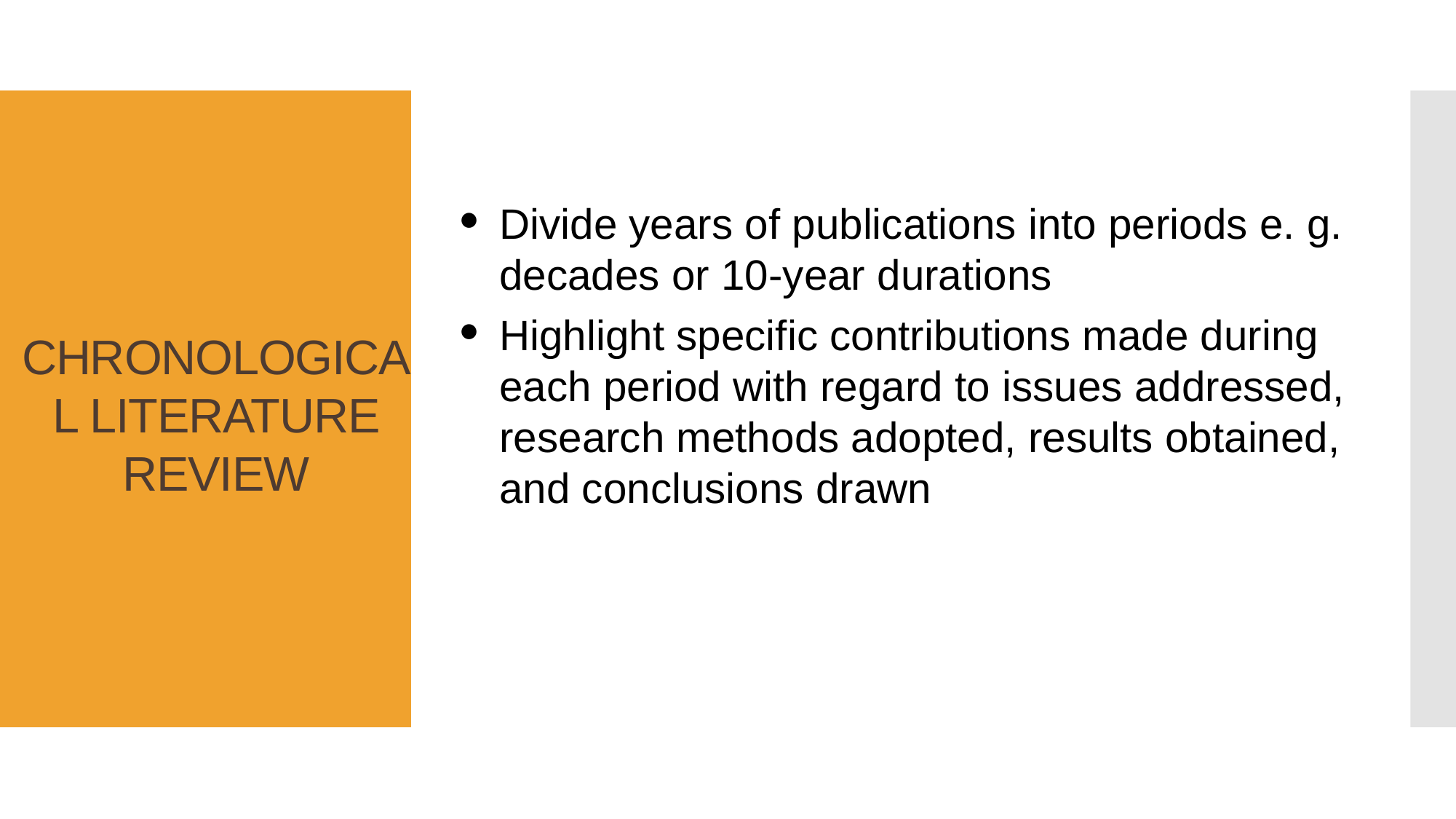

# CHRONOLOGICAL LITERATURE REVIEW
Divide years of publications into periods e. g. decades or 10-year durations
Highlight specific contributions made during each period with regard to issues addressed, research methods adopted, results obtained, and conclusions drawn